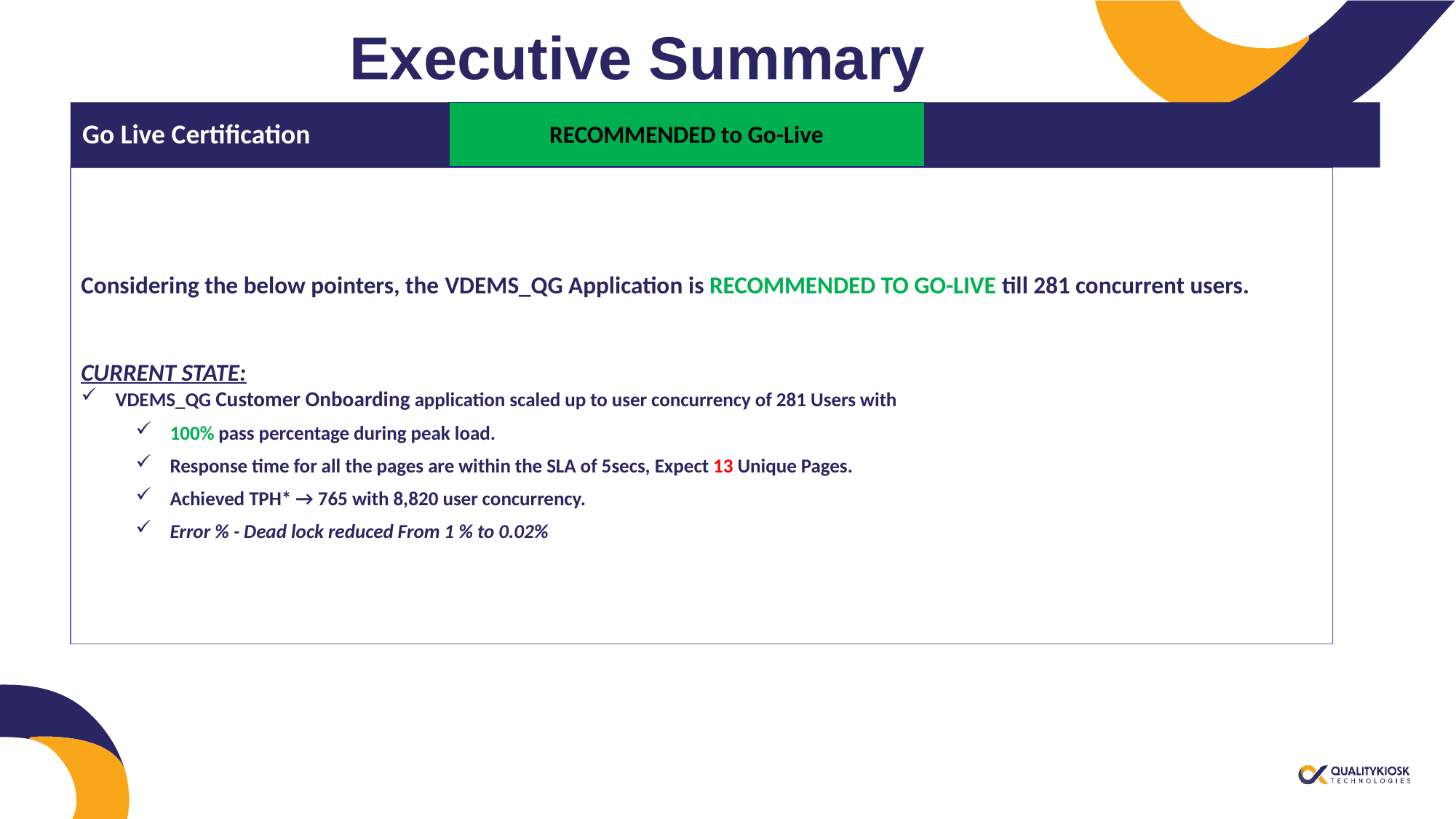

# Executive Summary
Go Live Certification
RECOMMENDED to Go-Live
Considering the below pointers, the VDEMS_QG Application is RECOMMENDED TO GO-LIVE till 281 concurrent users.
CURRENT STATE:
VDEMS_QG Customer Onboarding application scaled up to user concurrency of 281 Users with
100% pass percentage during peak load.
Response time for all the pages are within the SLA of 5secs, Expect 13 Unique Pages.
Achieved TPH* → 765 with 8,820 user concurrency.
Error % - Dead lock reduced From 1 % to 0.02%